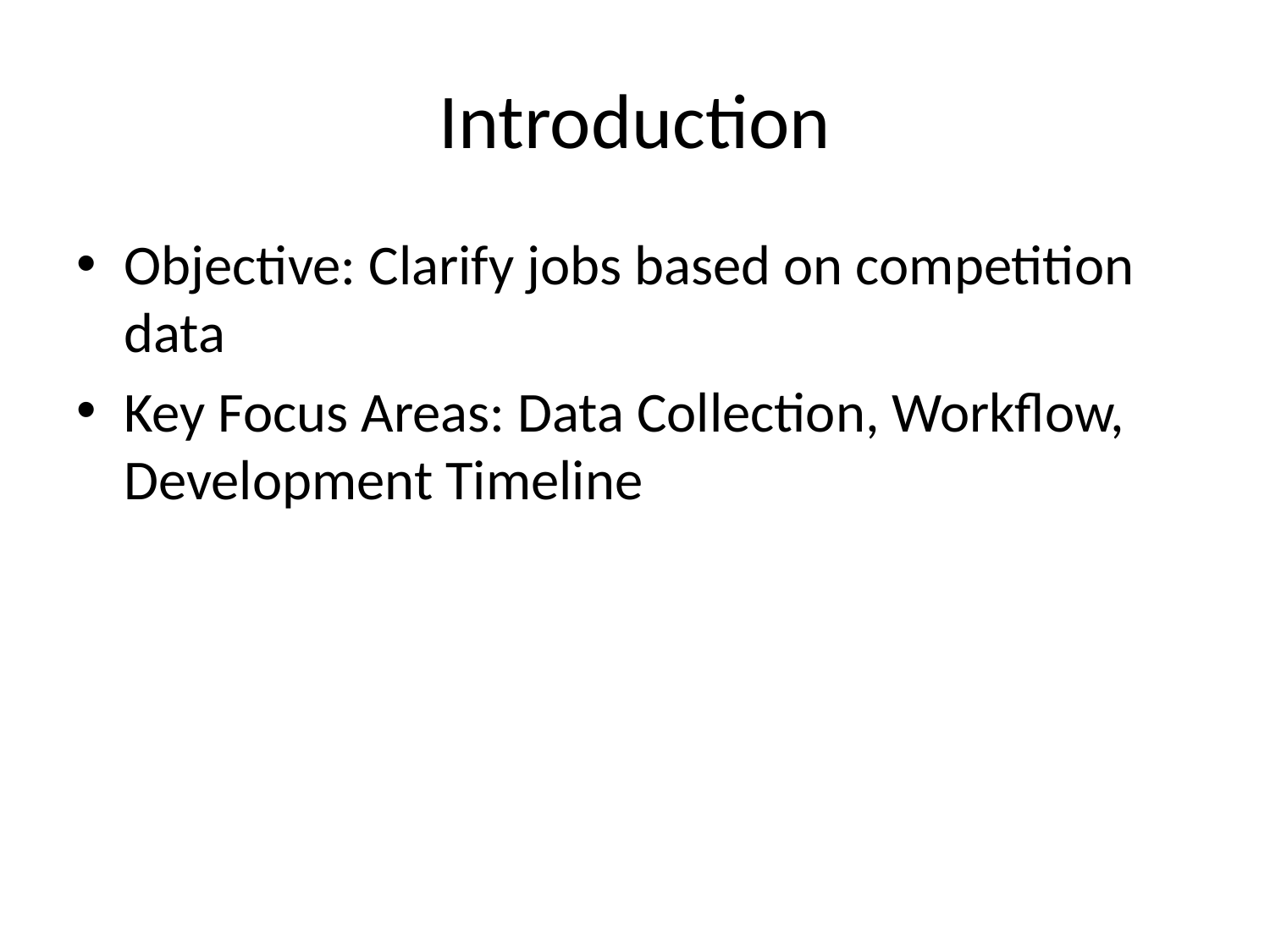

# Introduction
Objective: Clarify jobs based on competition data
Key Focus Areas: Data Collection, Workflow, Development Timeline